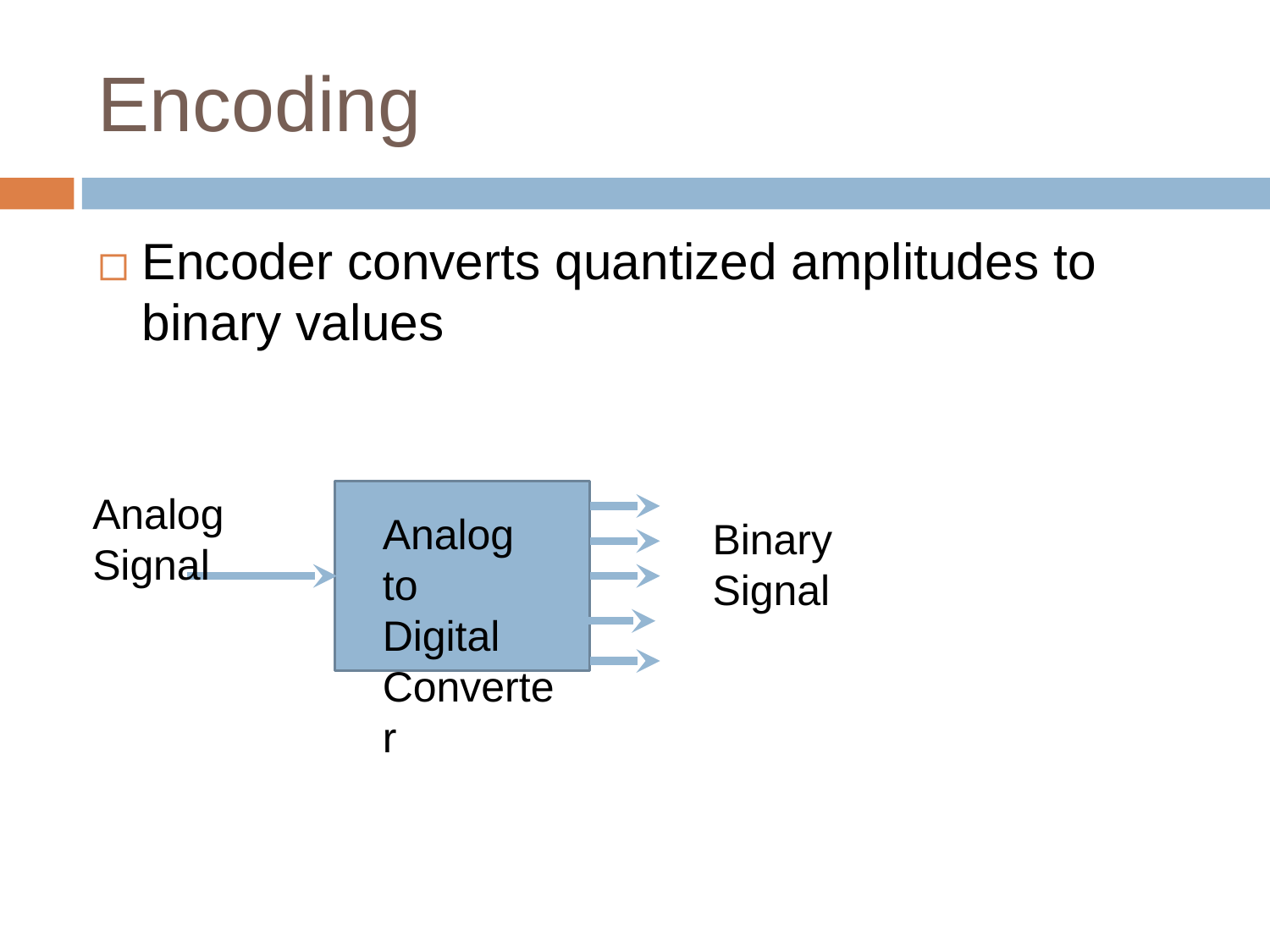

# Encoding
Encoder converts quantized amplitudes to binary values
Analog Signal

Analog to
Digital
Converter
Binary  Signal